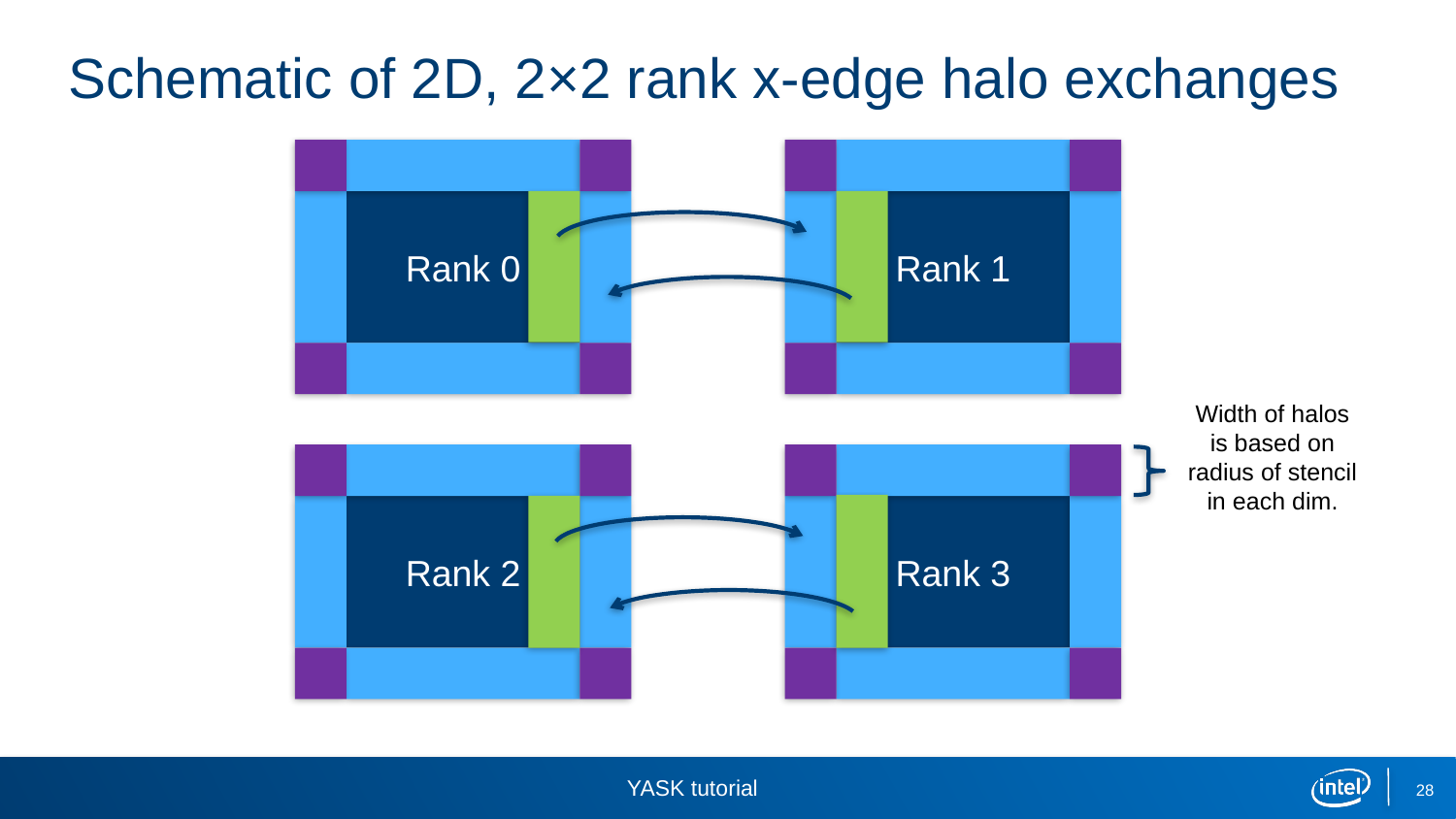

# Schematic of 2D, 2×2 rank x-edge halo exchanges

Rank 0

Rank 1

Width of halos is based on radius of stencil in each dim.

Rank 2

Rank 3

YASK tutorial
28